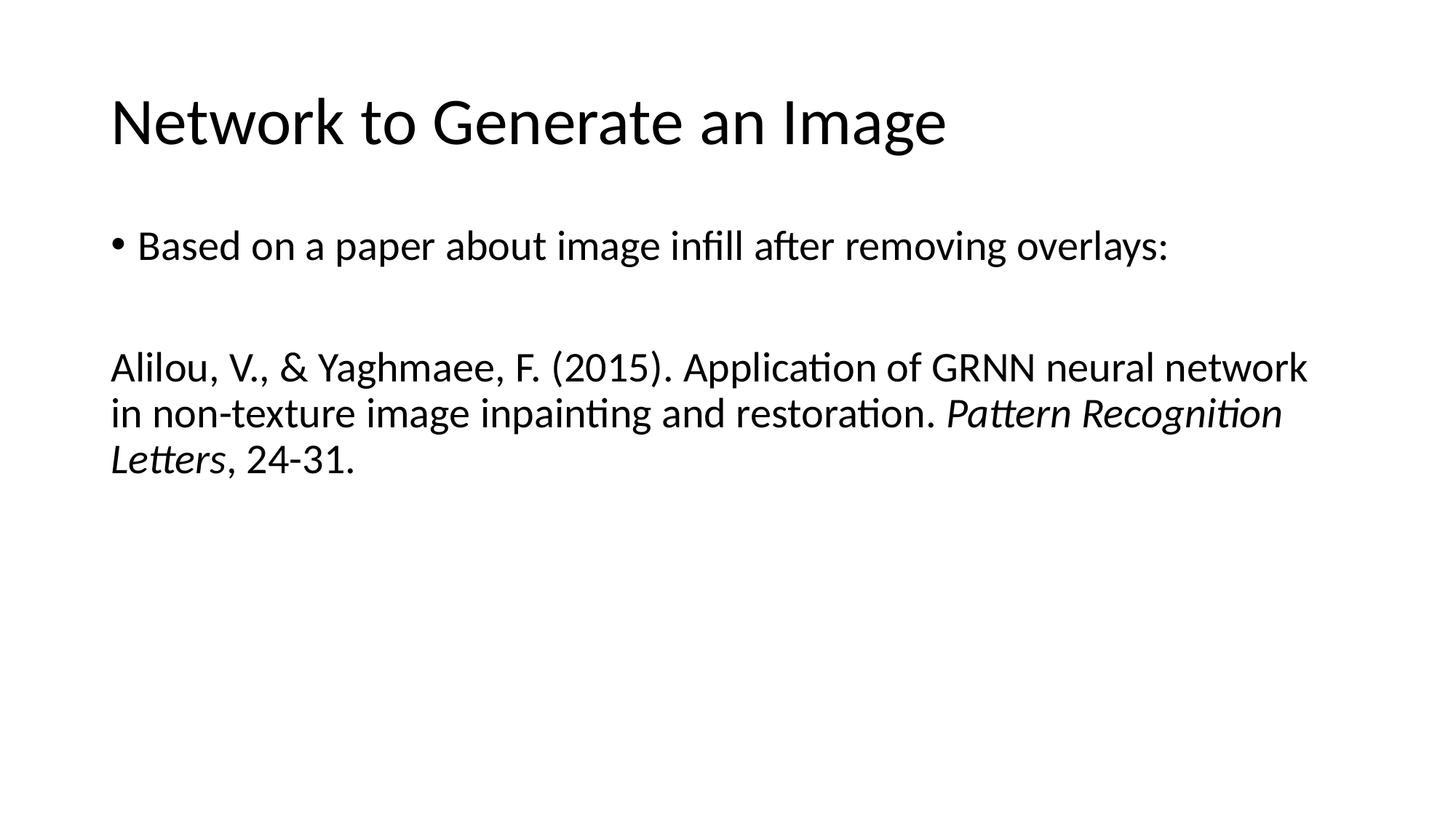

# Network to Generate an Image
Based on a paper about image infill after removing overlays:

Alilou, V., & Yaghmaee, F. (2015). Application of GRNN neural network in non-texture image inpainting and restoration. Pattern Recognition Letters, 24-31.